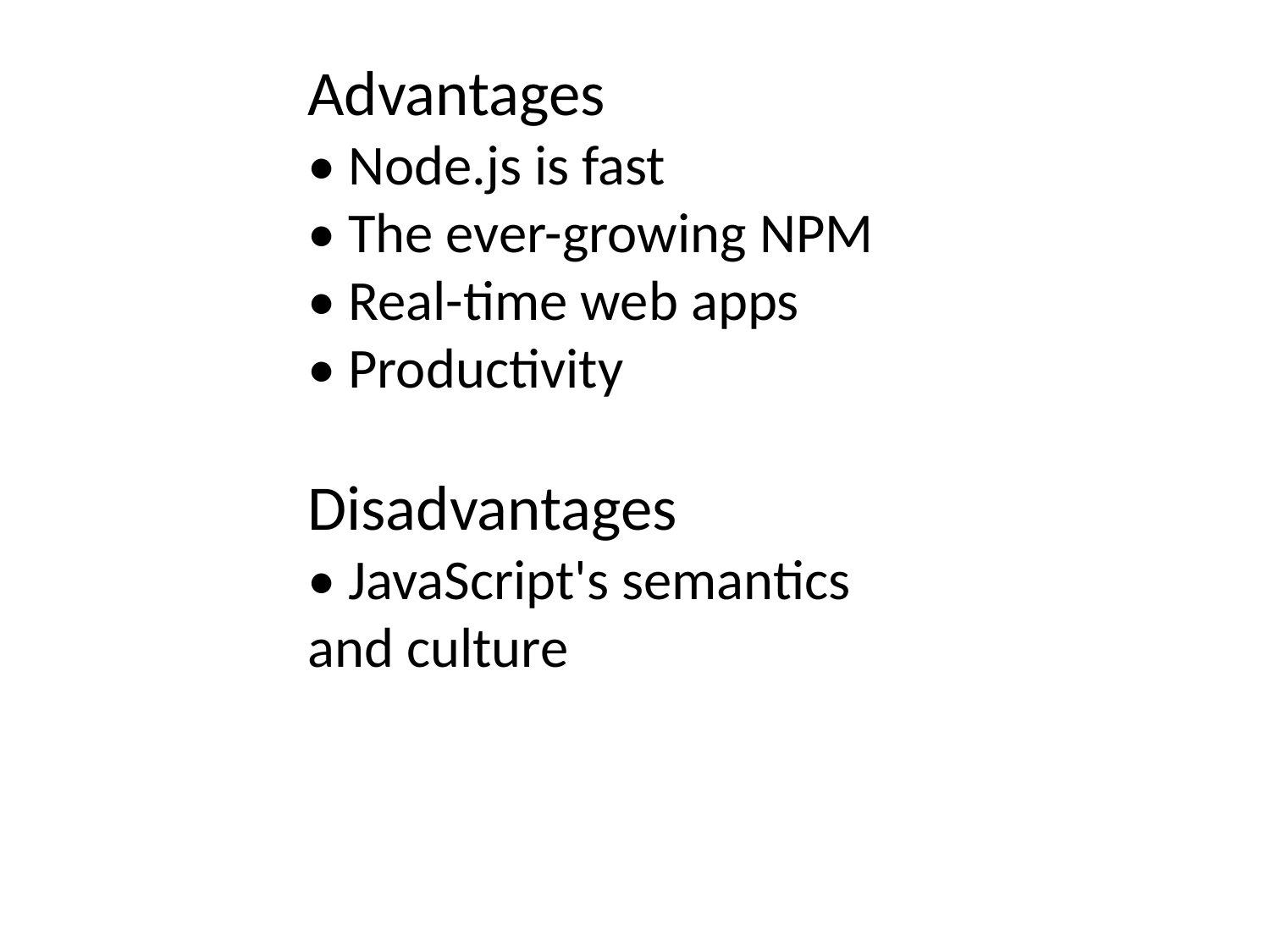

Advantages
• Node.js is fast
• The ever-growing NPM
• Real-time web apps
• Productivity

Disadvantages
• JavaScript's semantics and culture